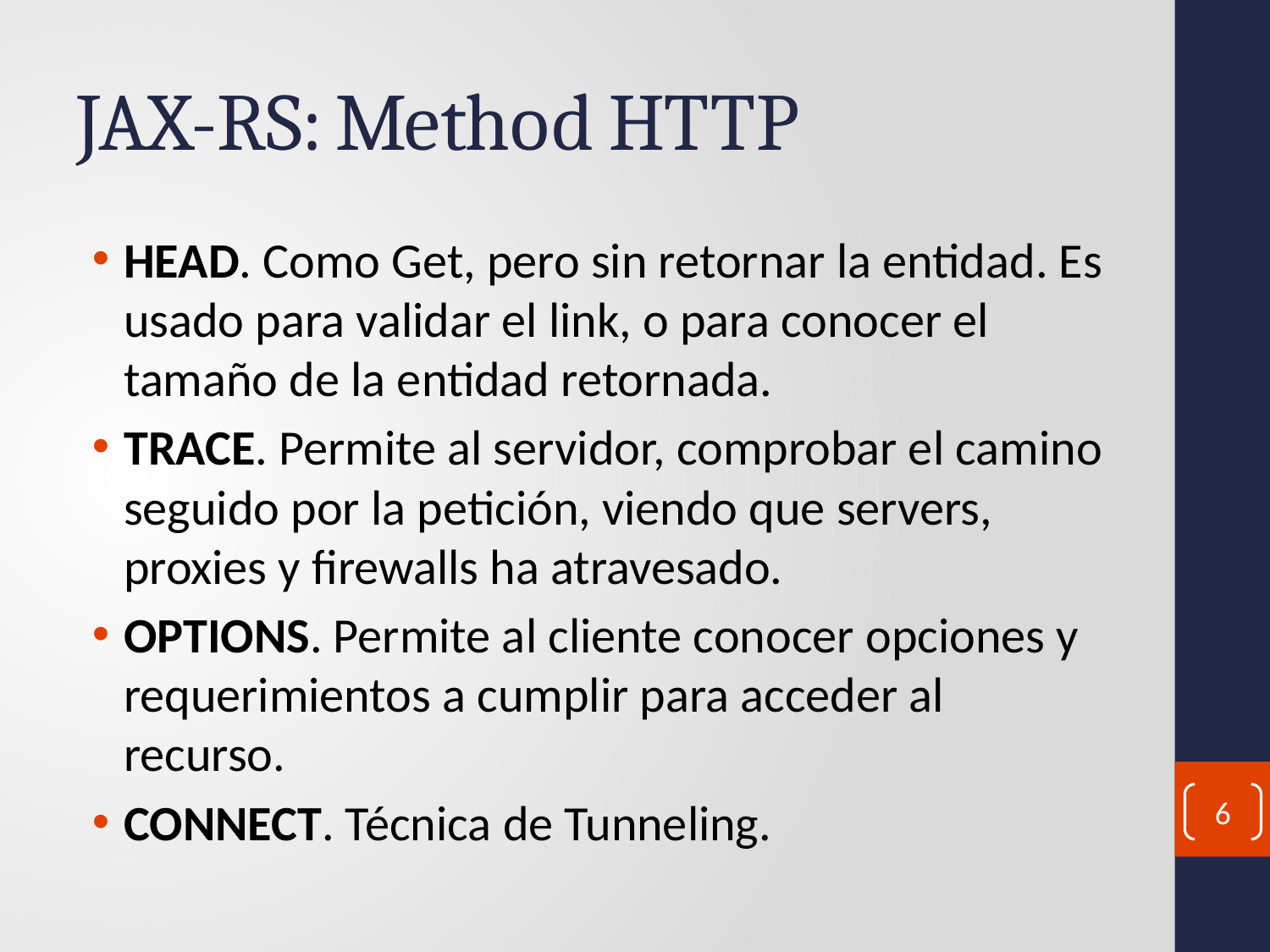

# JAX-RS: Method HTTP
HEAD. Como Get, pero sin retornar la entidad. Es usado para validar el link, o para conocer el tamaño de la entidad retornada.
TRACE. Permite al servidor, comprobar el camino seguido por la petición, viendo que servers, proxies y firewalls ha atravesado.
OPTIONS. Permite al cliente conocer opciones y requerimientos a cumplir para acceder al recurso.
CONNECT. Técnica de Tunneling.

6